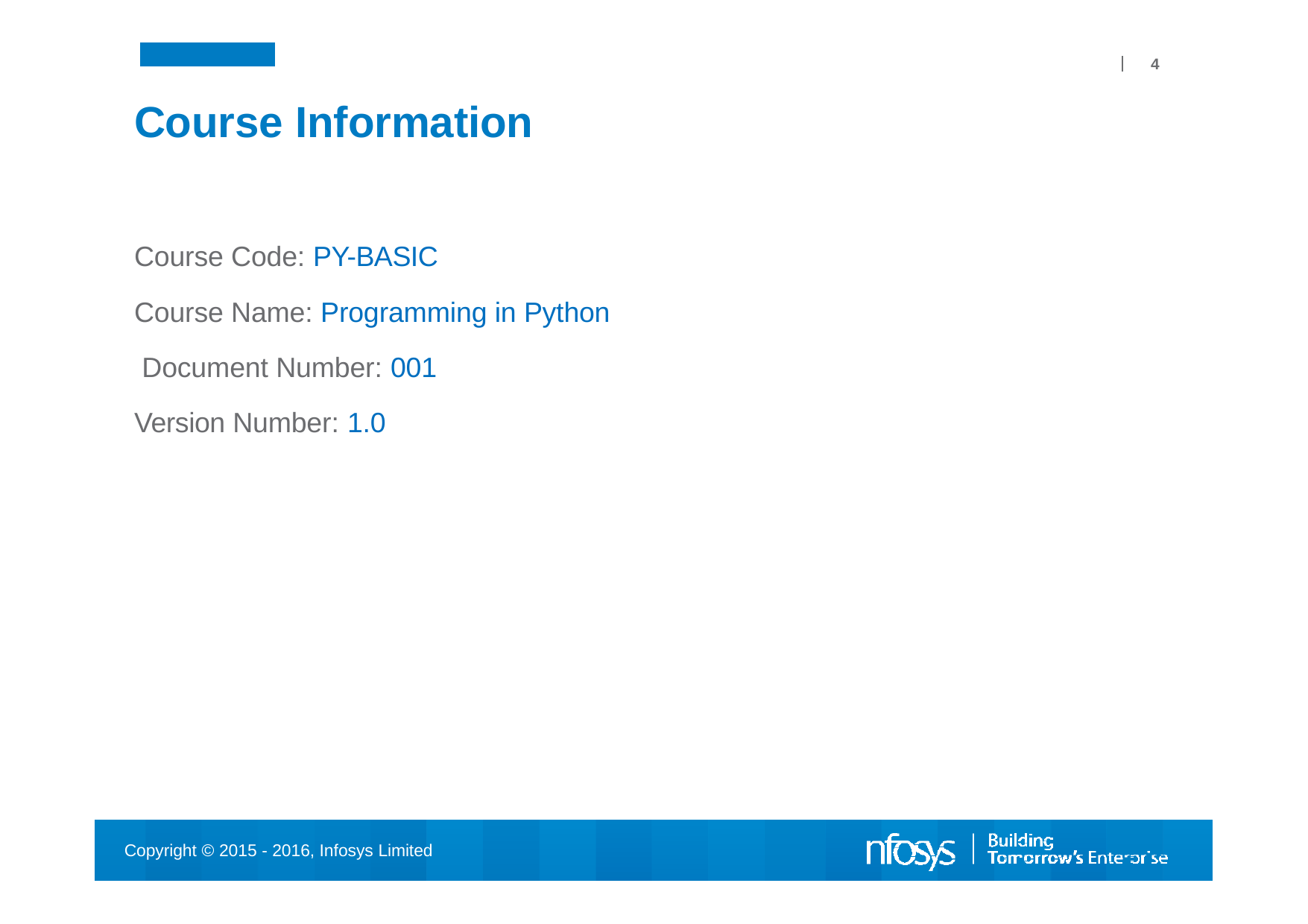

4
# Course Information
Course Code: PY-BASIC
Course Name: Programming in Python  Document Number: 001
Version Number: 1.0

Copyright © 2015 - 2016, Infosys Limited